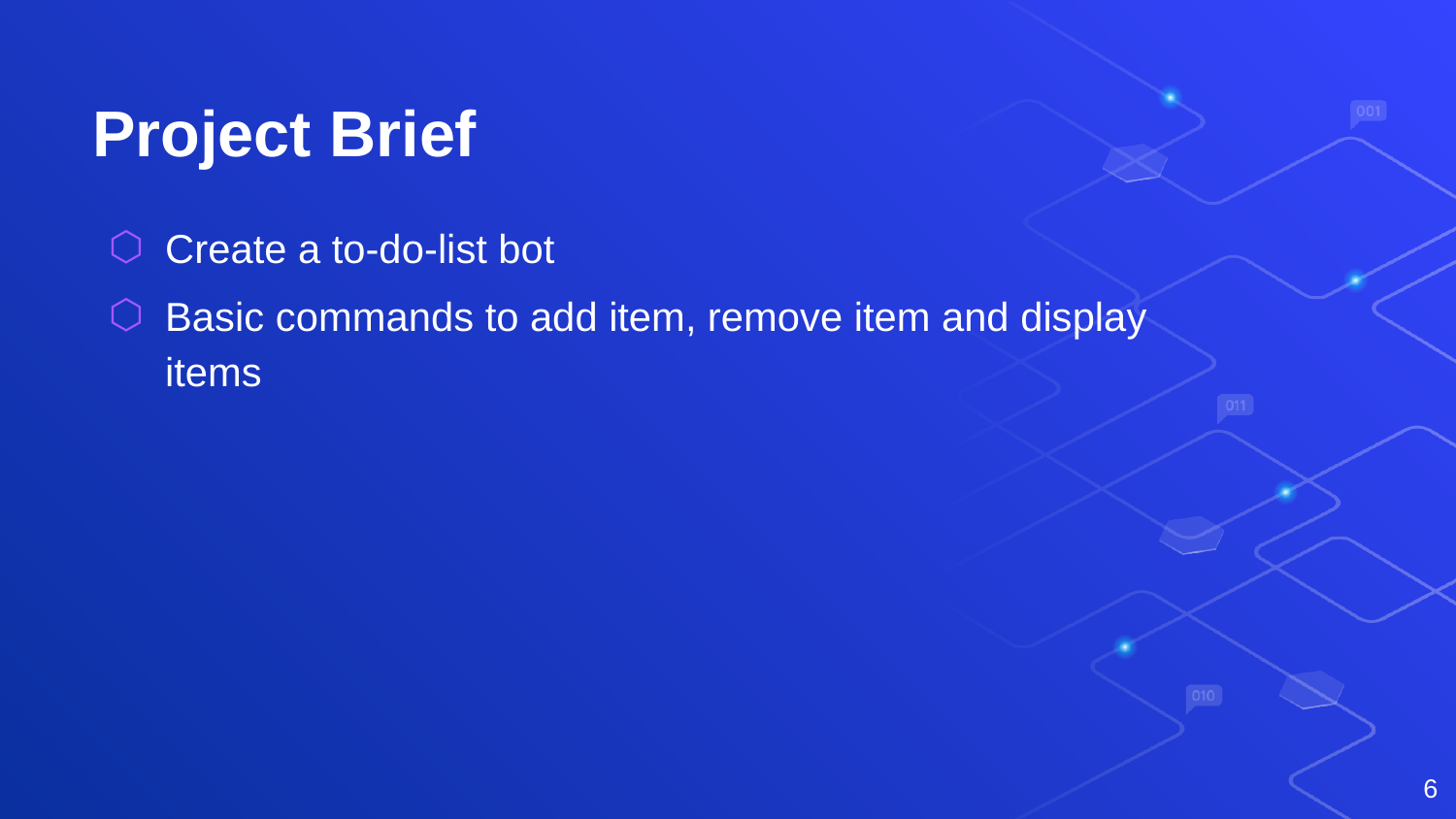

# Project Brief
Create a to-do-list bot
Basic commands to add item, remove item and display items
6